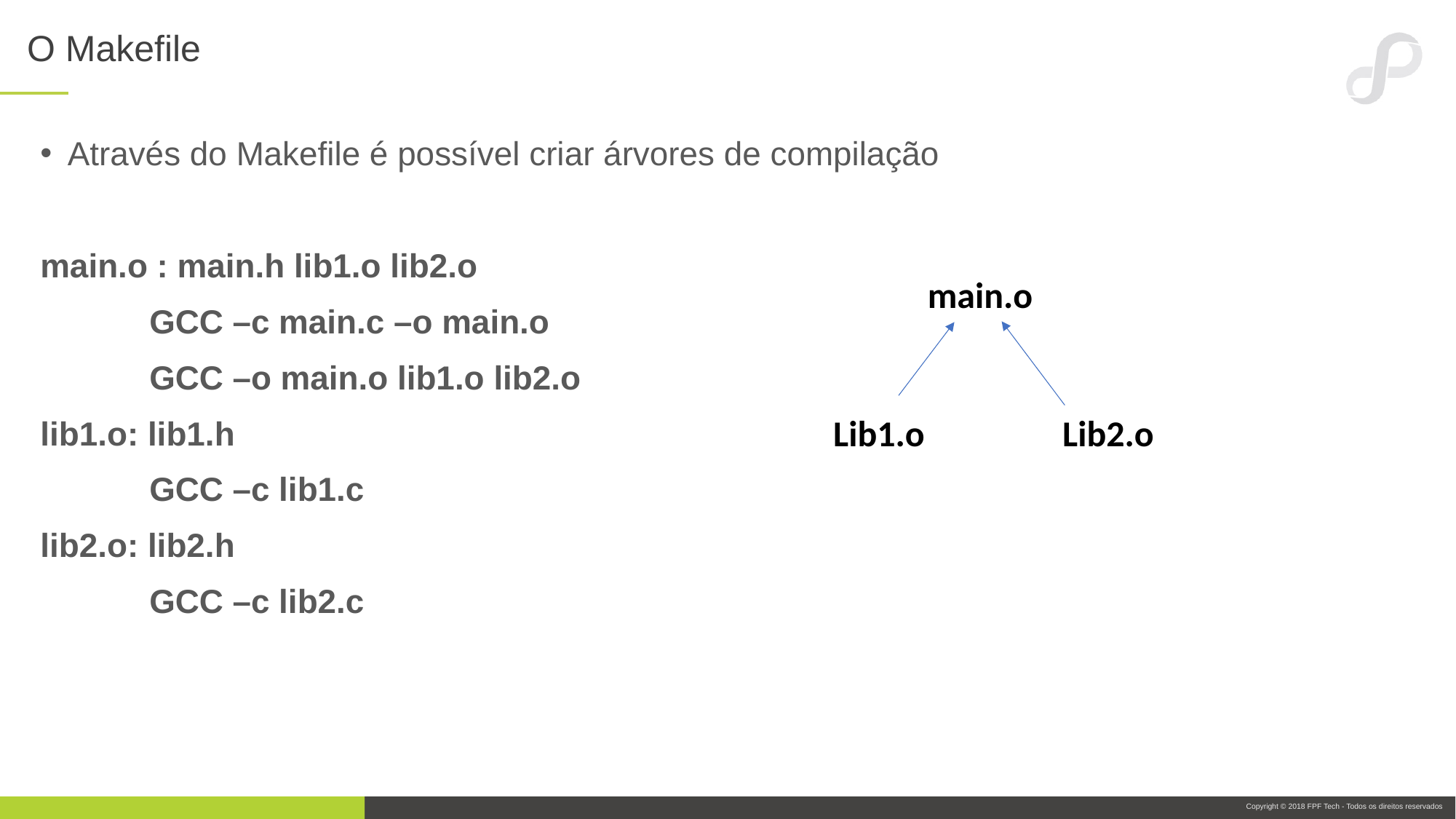

# O Makefile
Através do Makefile é possível criar árvores de compilação

main.o : main.h lib1.o lib2.o
	GCC –c main.c –o main.o
	GCC –o main.o lib1.o lib2.o
lib1.o: lib1.h
	GCC –c lib1.c
lib2.o: lib2.h
	GCC –c lib2.c

main.o
Lib2.o
Lib1.o